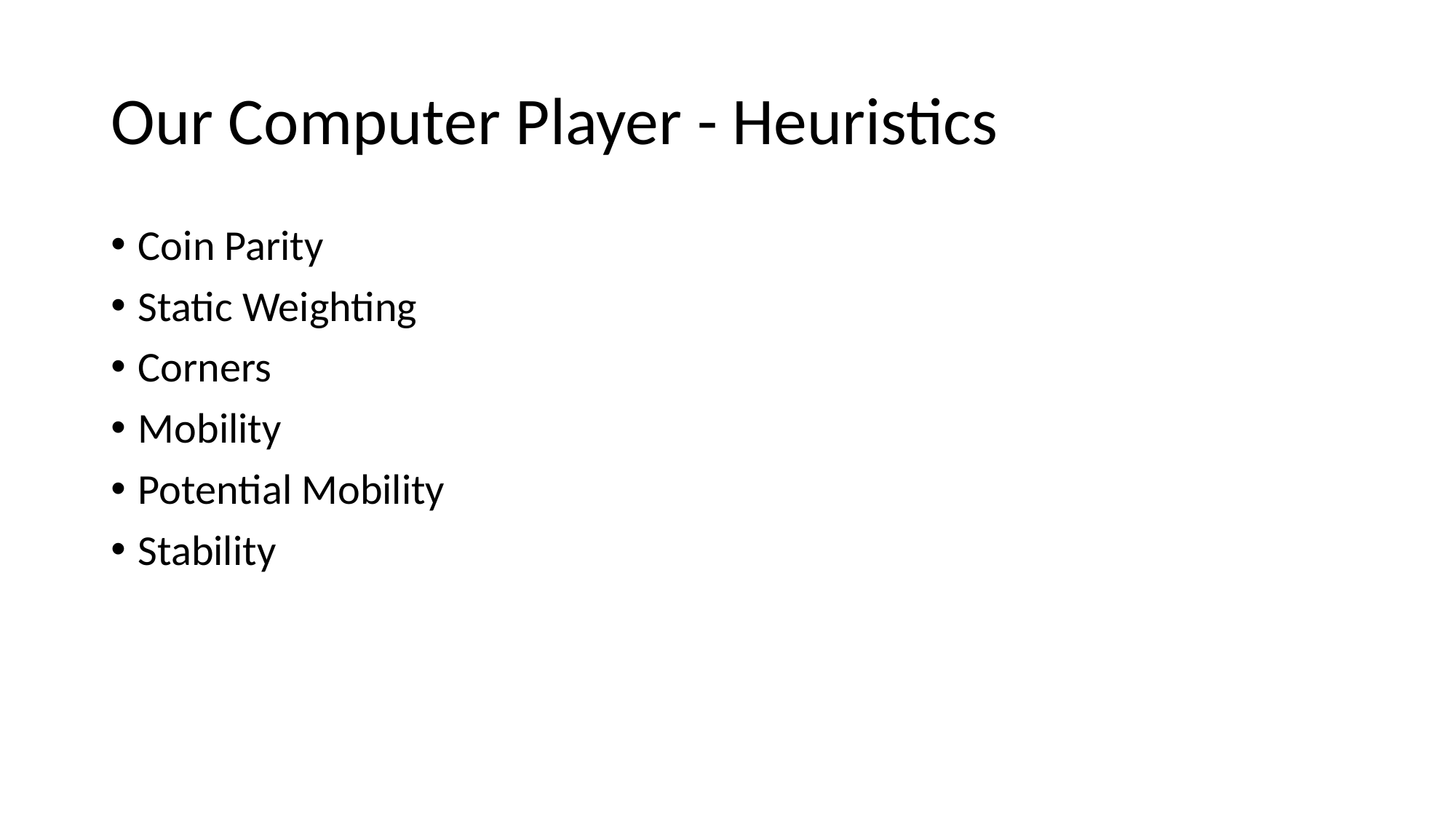

# Our Computer Player - Heuristics
Coin Parity
Static Weighting
Corners
Mobility
Potential Mobility
Stability